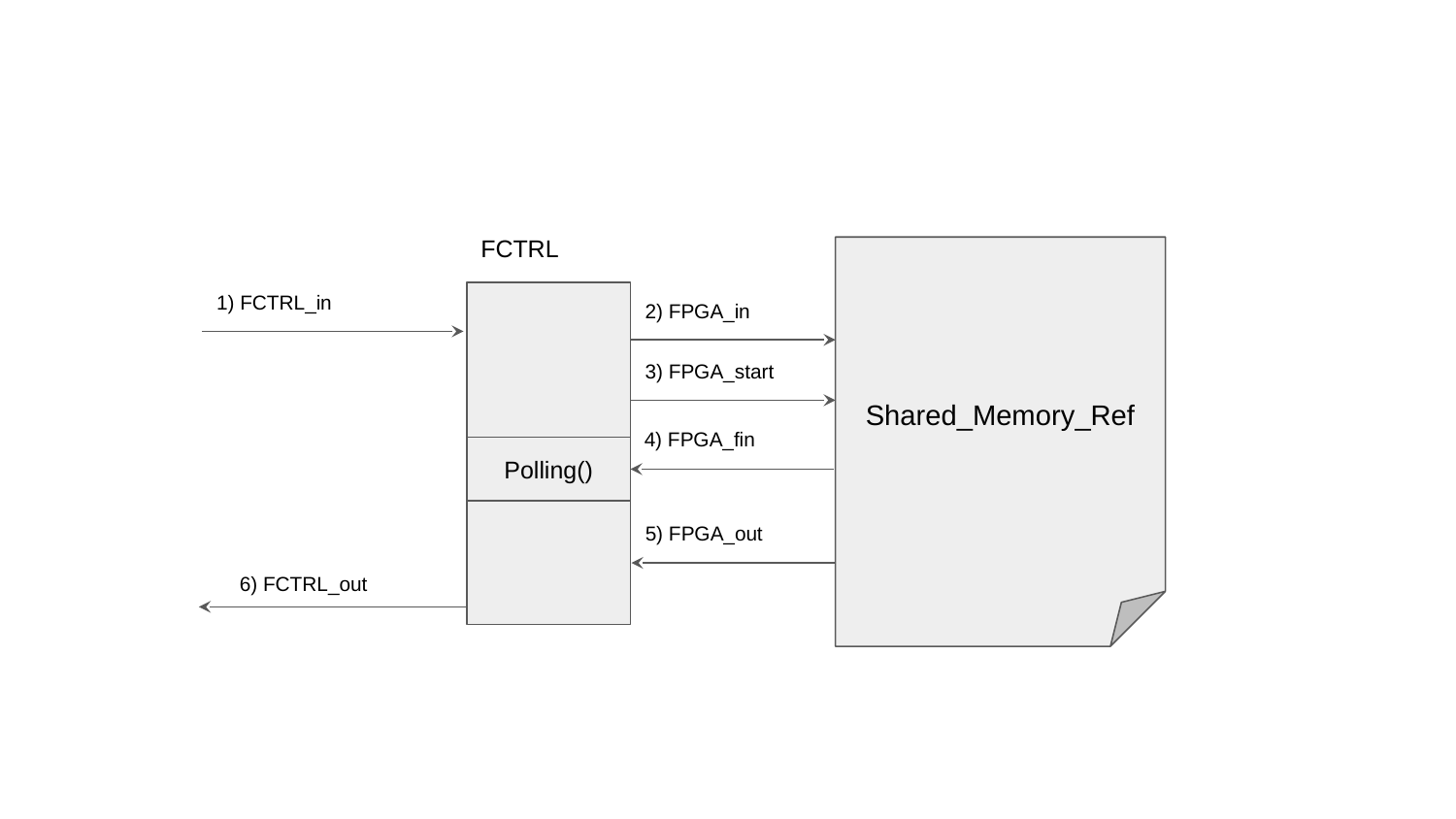

FCTRL
Shared_Memory_Ref
1) FCTRL_in

2) FPGA_in
3) FPGA_start
4) FPGA_fin
Polling()
5) FPGA_out
6) FCTRL_out